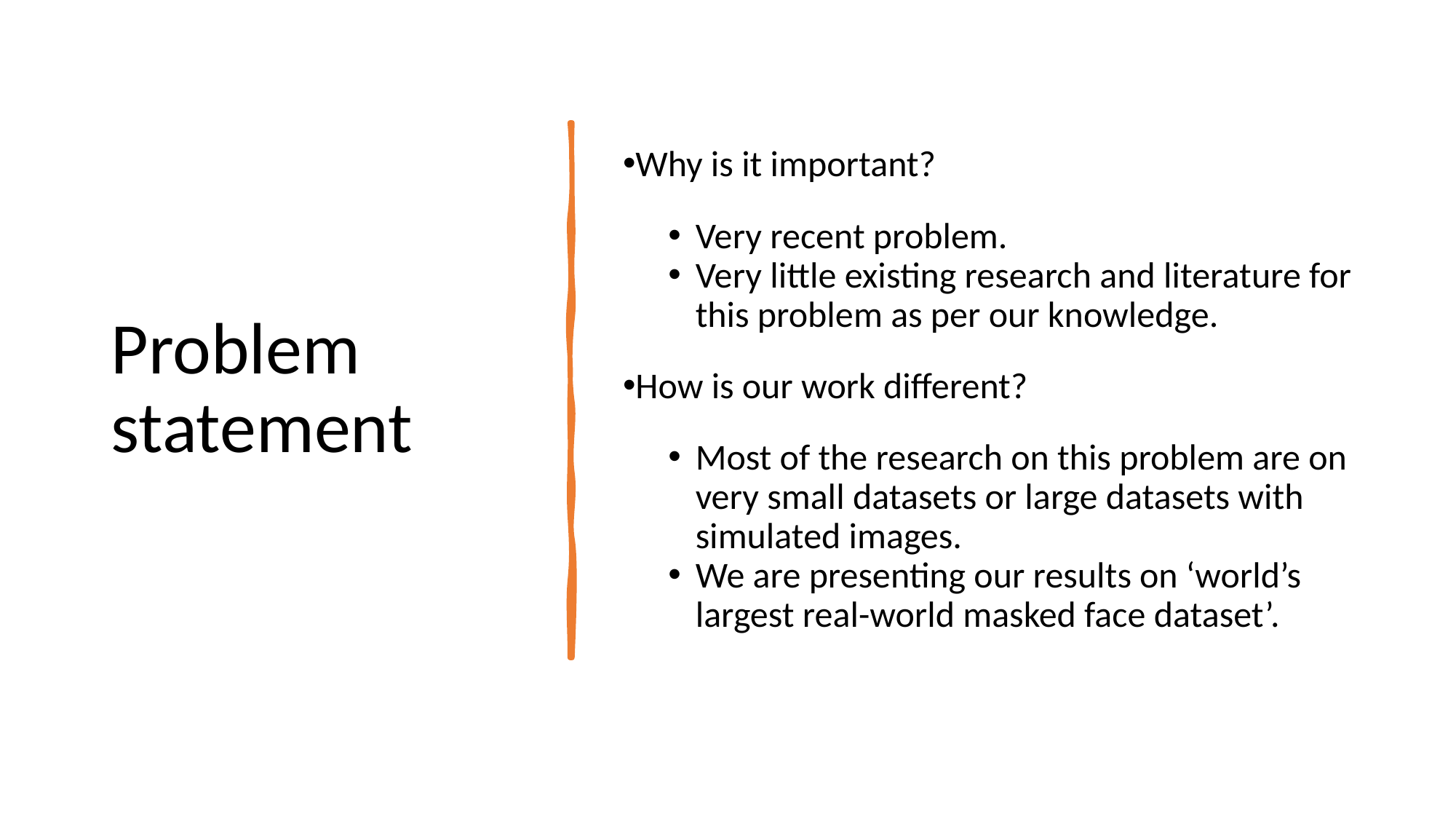

# Problem statement
Why is it important?
Very recent problem.
Very little existing research and literature for this problem as per our knowledge.
How is our work different?
Most of the research on this problem are on very small datasets or large datasets with simulated images.
We are presenting our results on ‘world’s largest real-world masked face dataset’.